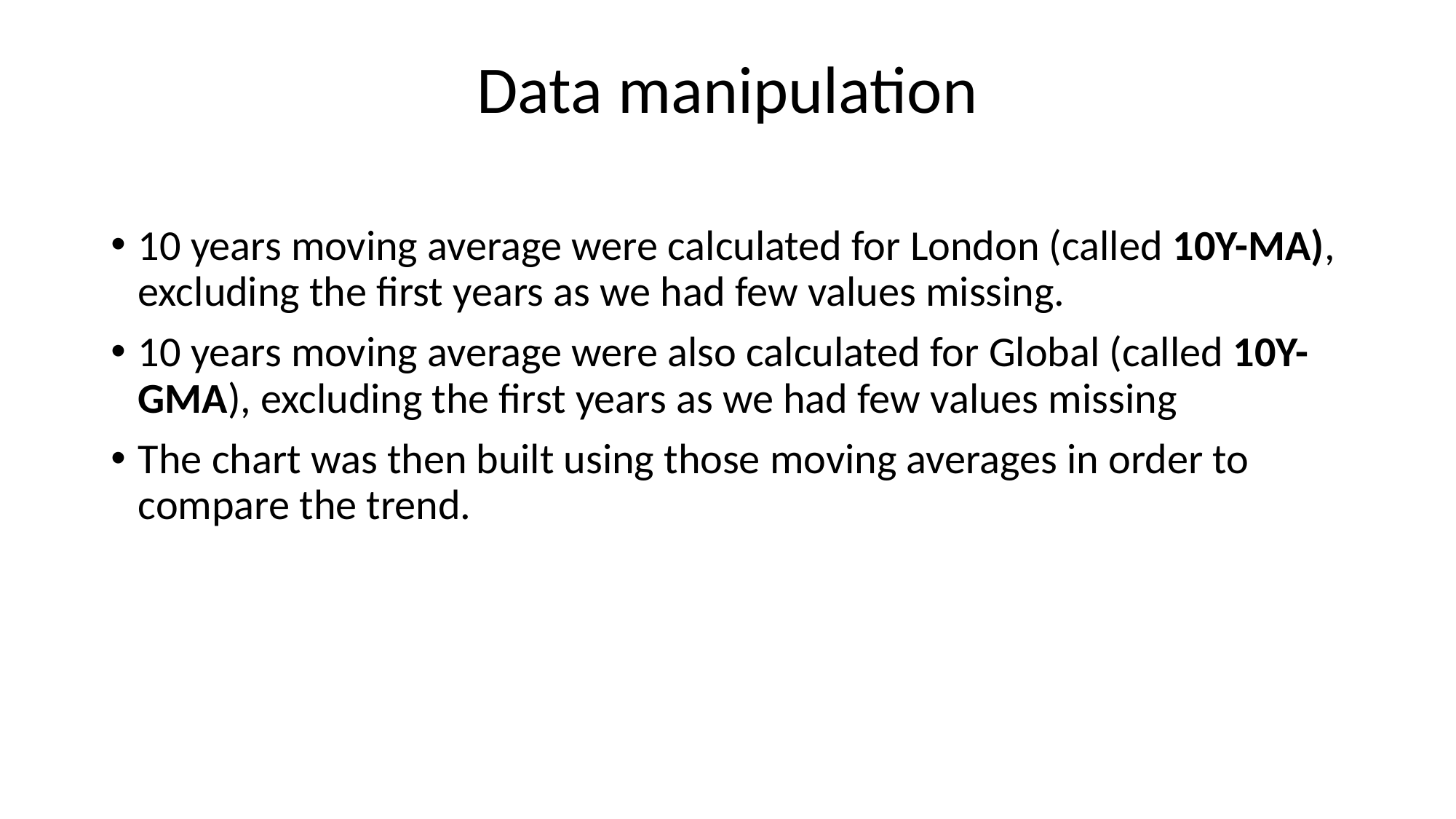

# Data manipulation
10 years moving average were calculated for London (called 10Y-MA), excluding the first years as we had few values missing.
10 years moving average were also calculated for Global (called 10Y-GMA), excluding the first years as we had few values missing
The chart was then built using those moving averages in order to compare the trend.